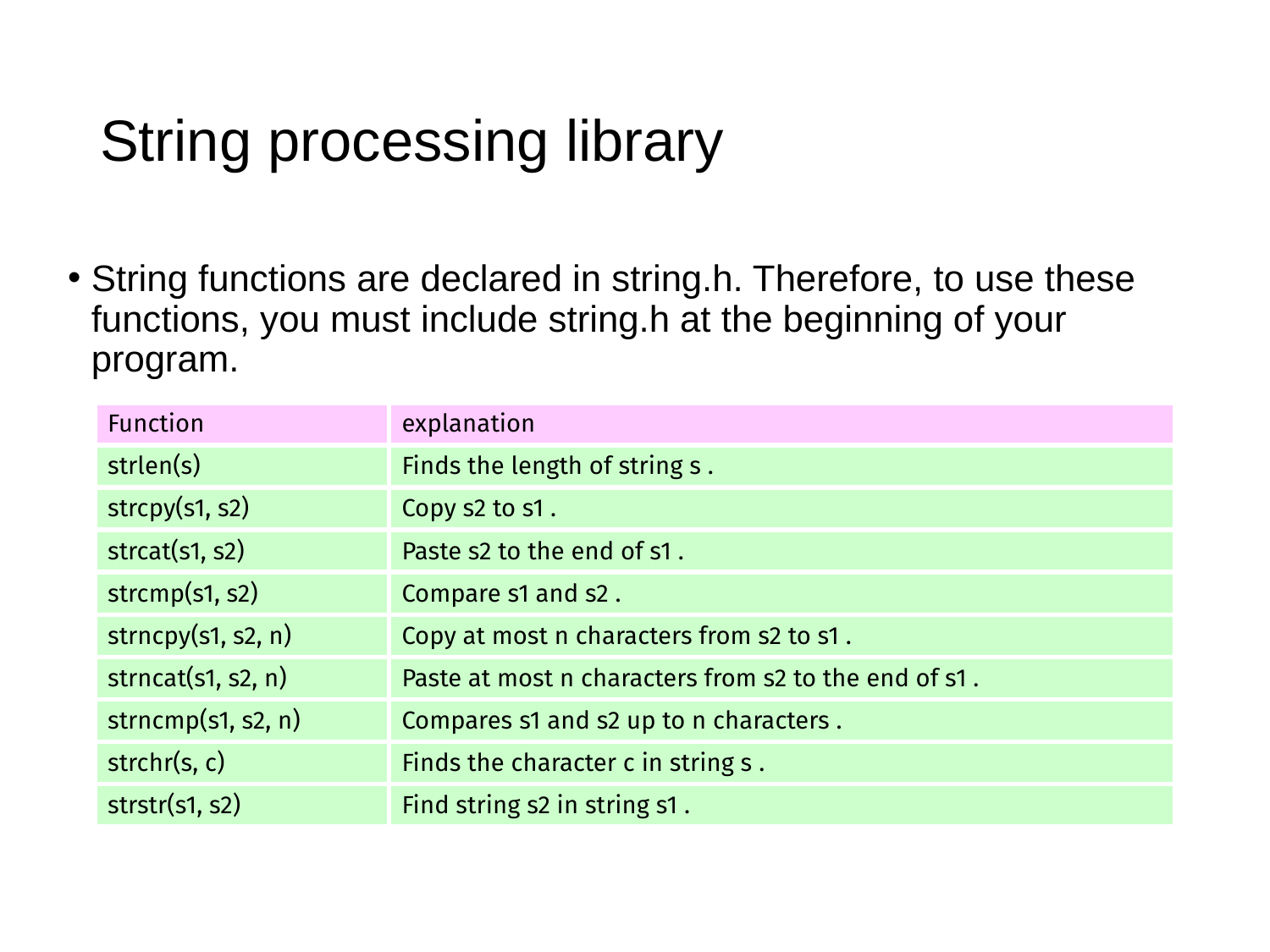

# String processing library
String functions are declared in string.h. Therefore, to use these functions, you must include string.h at the beginning of your
program.

| Function | explanation |
| --- | --- |
| strlen(s) | Finds the length of string s . |
| strcpy(s1, s2) | Copy s2 to s1 . |
| strcat(s1, s2) | Paste s2 to the end of s1 . |
| strcmp(s1, s2) | Compare s1 and s2 . |
| strncpy(s1, s2, n) | Copy at most n characters from s2 to s1 . |
| strncat(s1, s2, n) | Paste at most n characters from s2 to the end of s1 . |
| strncmp(s1, s2, n) | Compares s1 and s2 up to n characters . |
| strchr(s, c) | Finds the character c in string s . |
| strstr(s1, s2) | Find string s2 in string s1 . |